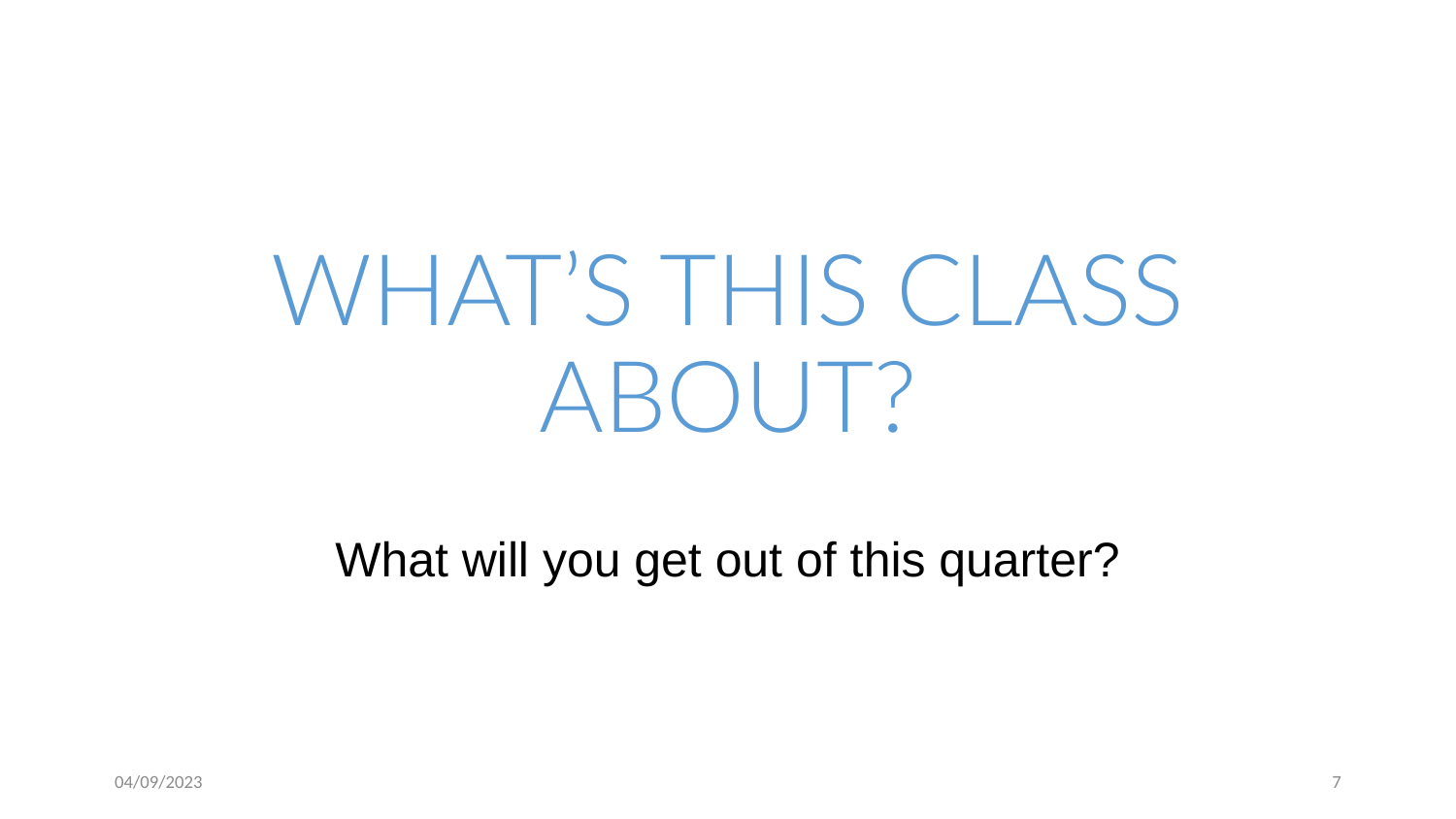

# WHAT’S THIS CLASS ABOUT?
What will you get out of this quarter?
04/09/2023
7